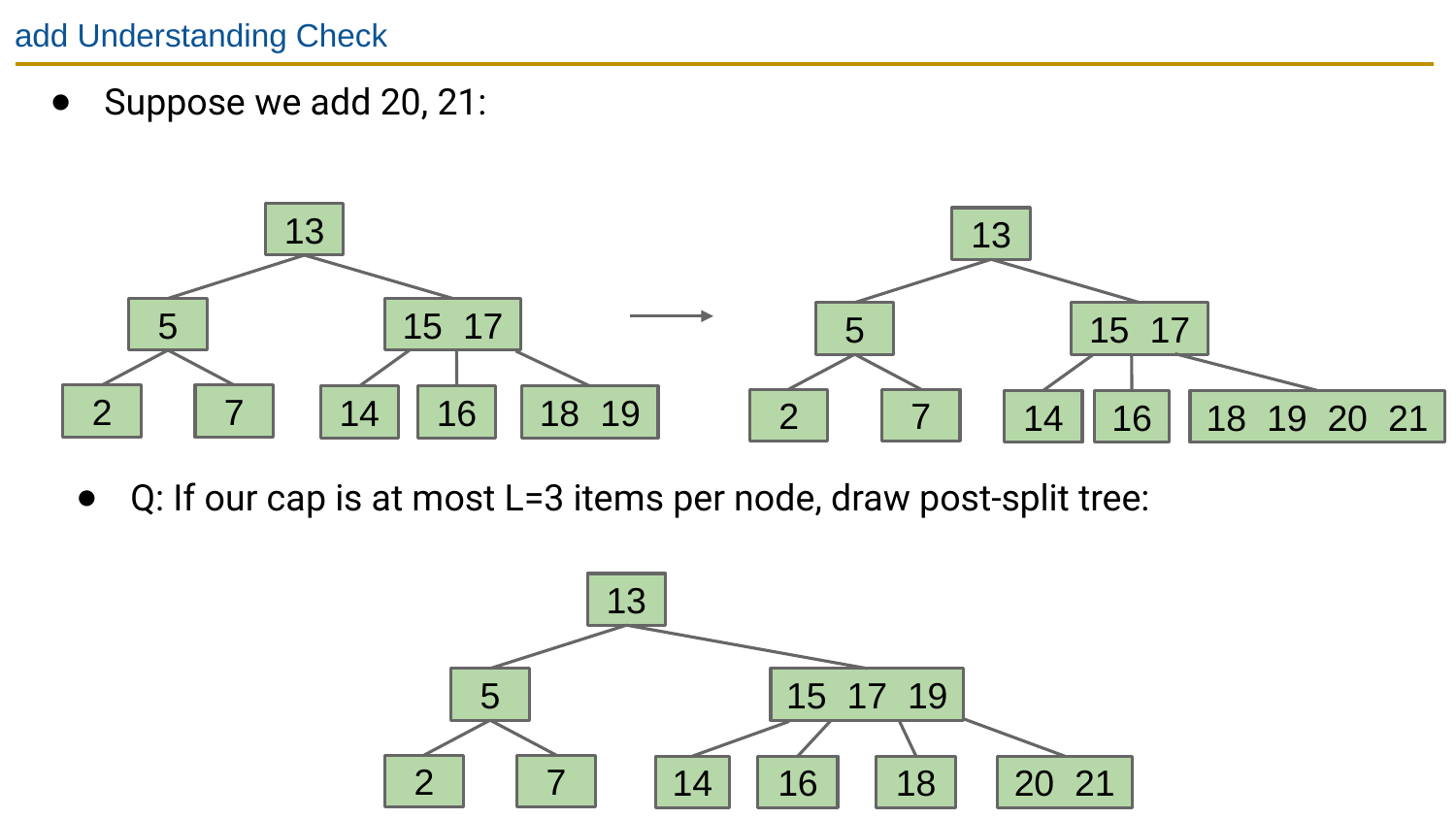

# add Understanding Check
Suppose we add 20, 21:
13
13
5
15  17
5
15  17
2
7
14
16
18  19
2
7
16
18  19  20  21
14
Q: If our cap is at most L=3 items per node, draw post-split tree:
13
5
15  17  19
2
7
14
18
20  21
16